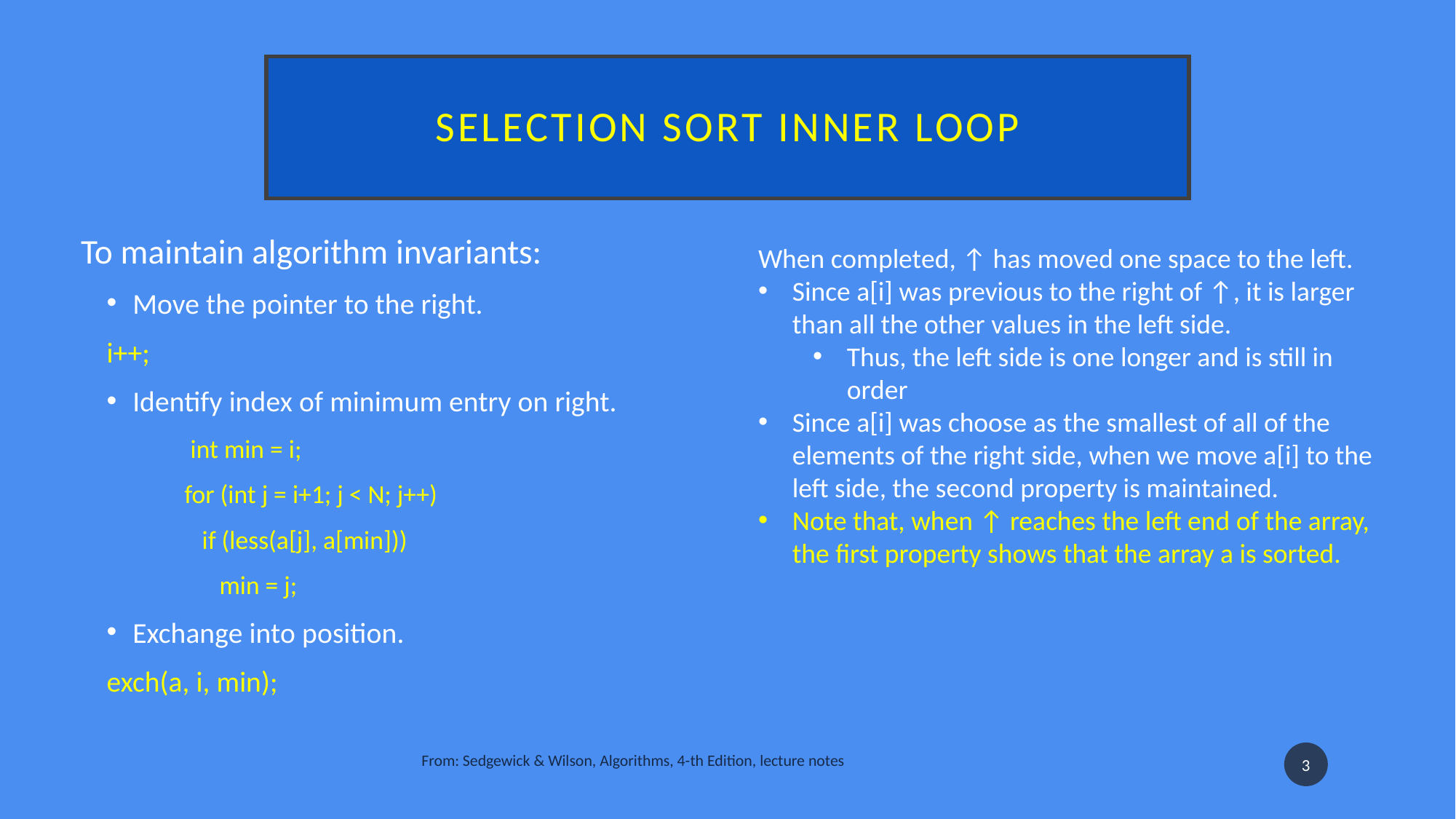

# Selection sort inner loop
To maintain algorithm invariants:
Move the pointer to the right.
	i++;
Identify index of minimum entry on right.
 int min = i;
for (int j = i+1; j < N; j++)
   if (less(a[j], a[min]))
      min = j;
Exchange into position.
	exch(a, i, min);

When completed, ↑ has moved one space to the left.
Since a[i] was previous to the right of ↑, it is larger than all the other values in the left side.
Thus, the left side is one longer and is still in order
Since a[i] was choose as the smallest of all of the elements of the right side, when we move a[i] to the left side, the second property is maintained.
Note that, when ↑ reaches the left end of the array, the first property shows that the array a is sorted.
From: Sedgewick & Wilson, Algorithms, 4-th Edition, lecture notes
3